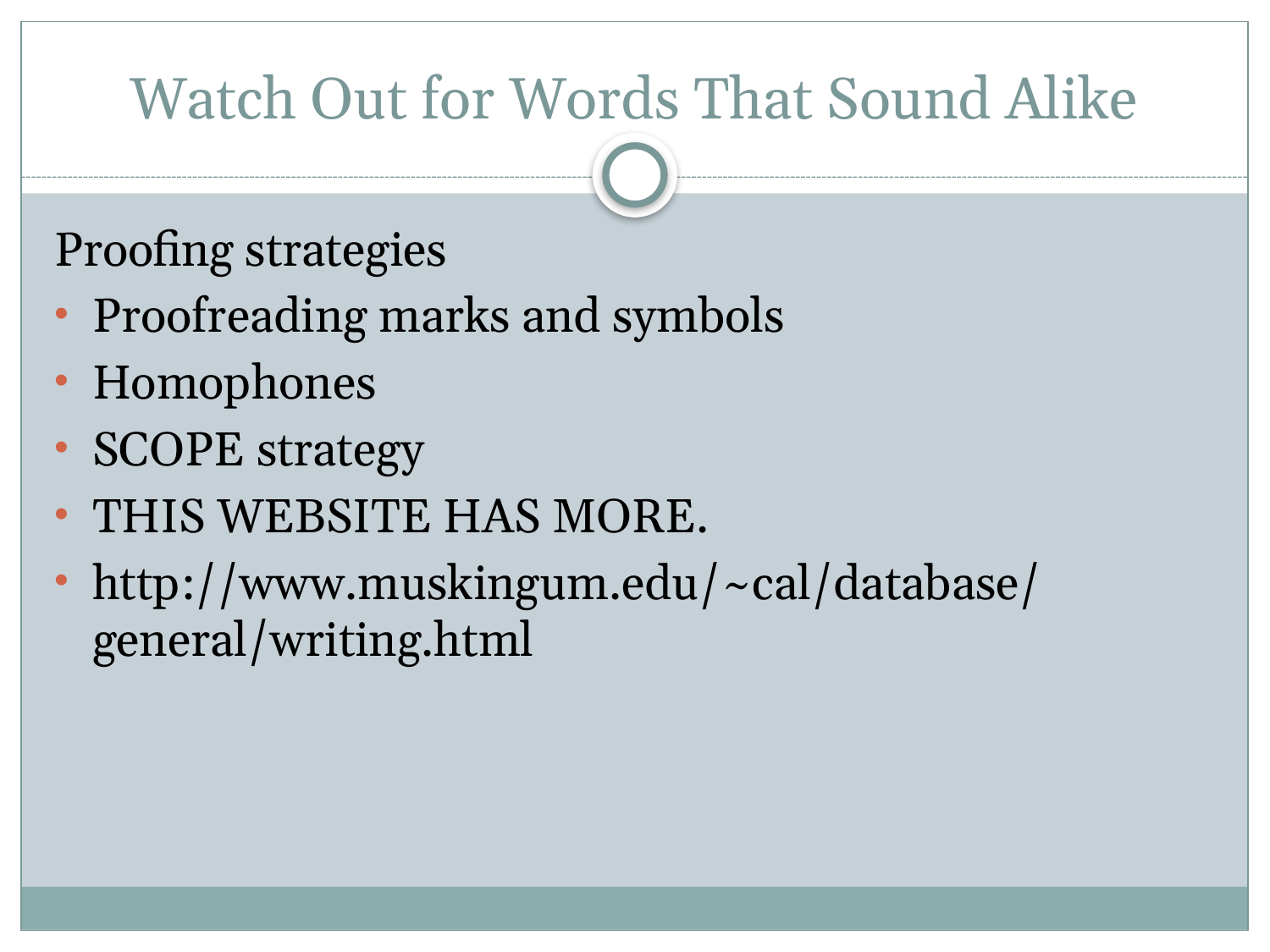

# Watch Out for Words That Sound Alike
Proofing strategies
Proofreading marks and symbols
Homophones
SCOPE strategy
THIS WEBSITE HAS MORE.
http://www.muskingum.edu/~cal/database/general/writing.html